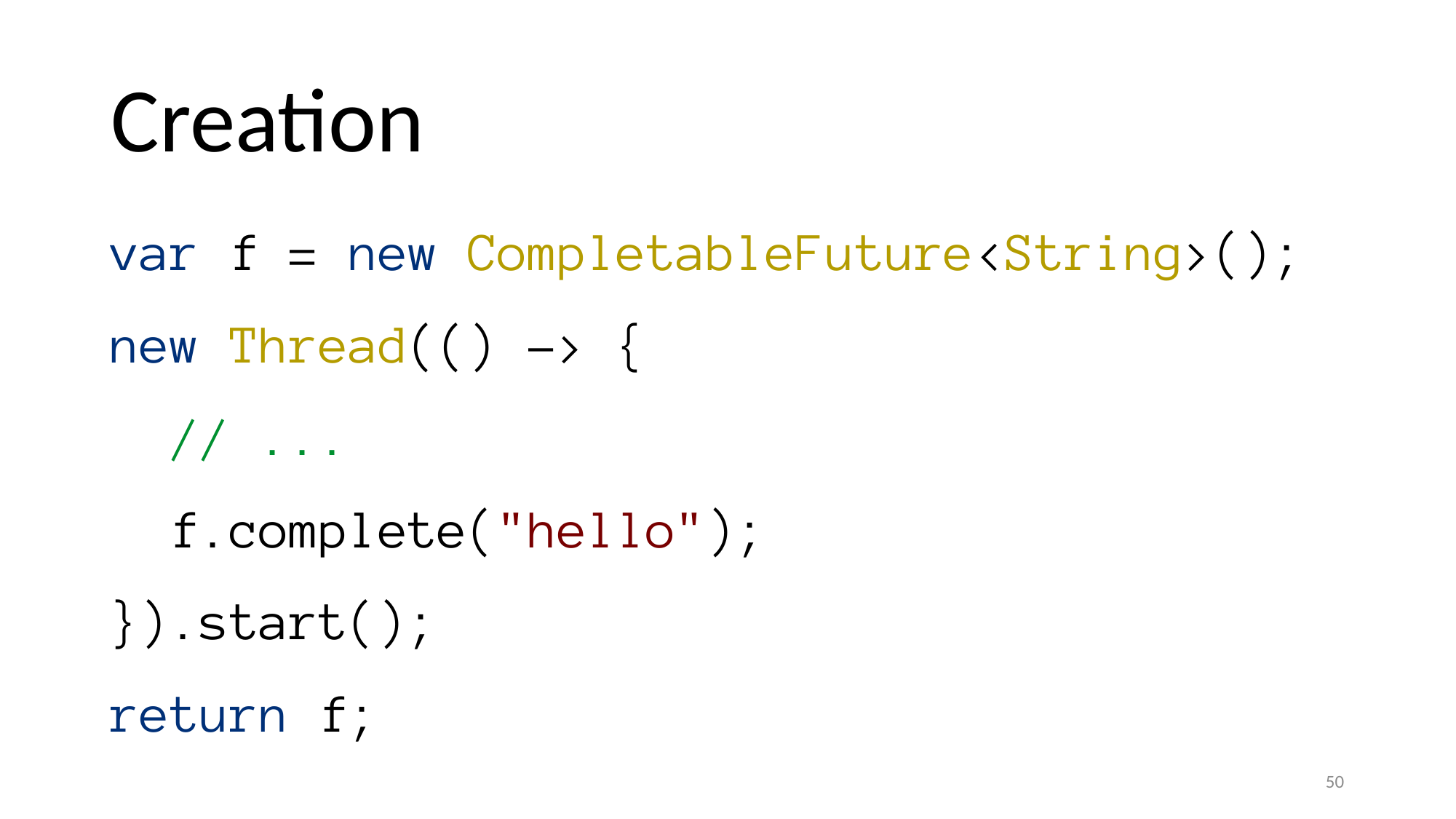

# Creation
var f = new CompletableFuture<String>();
new Thread(() -> {
  // ...
  f.complete("hello");
}).start();
return f;
50